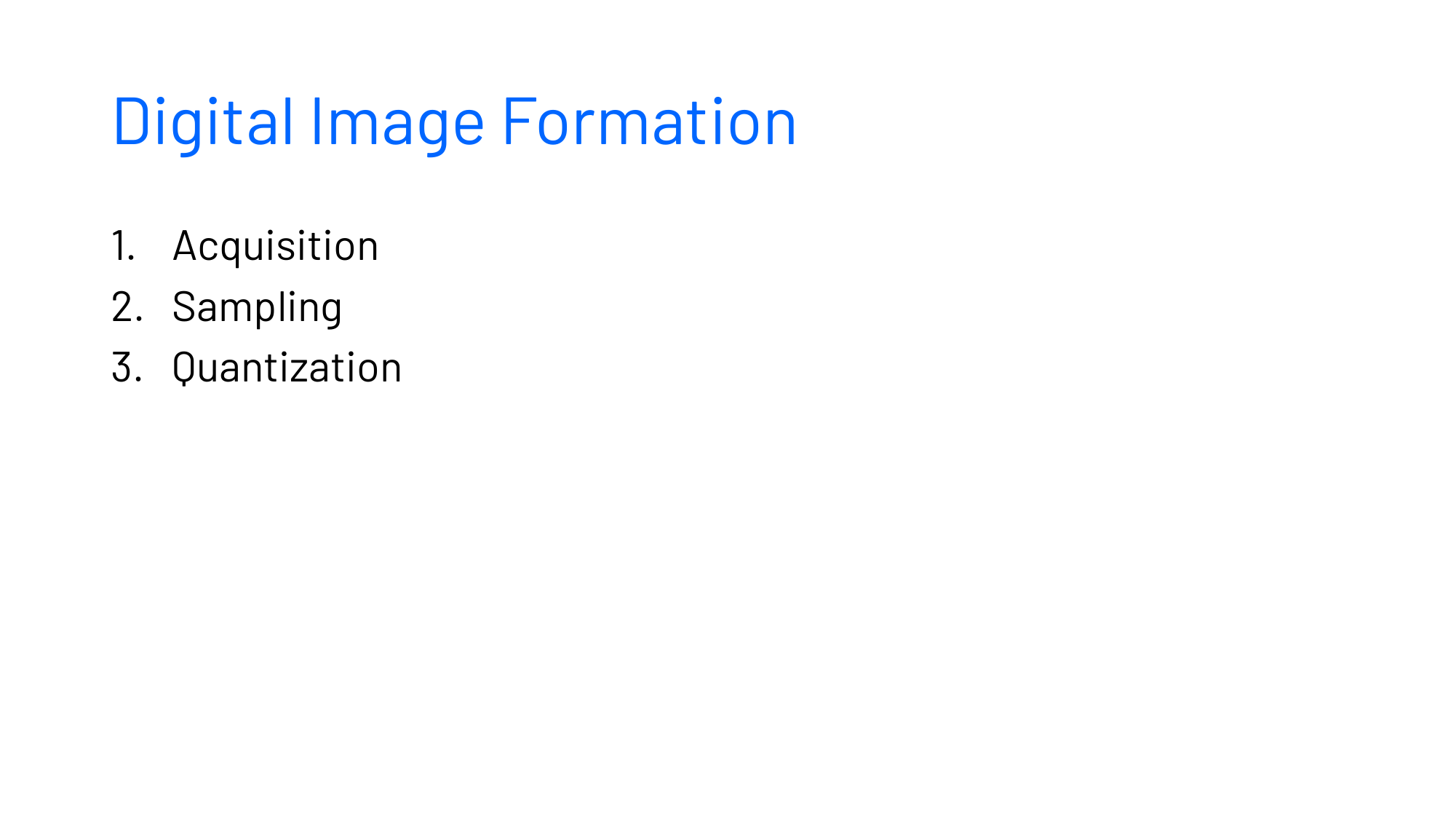

# Digital Image Formation
Acquisition
Sampling
Quantization